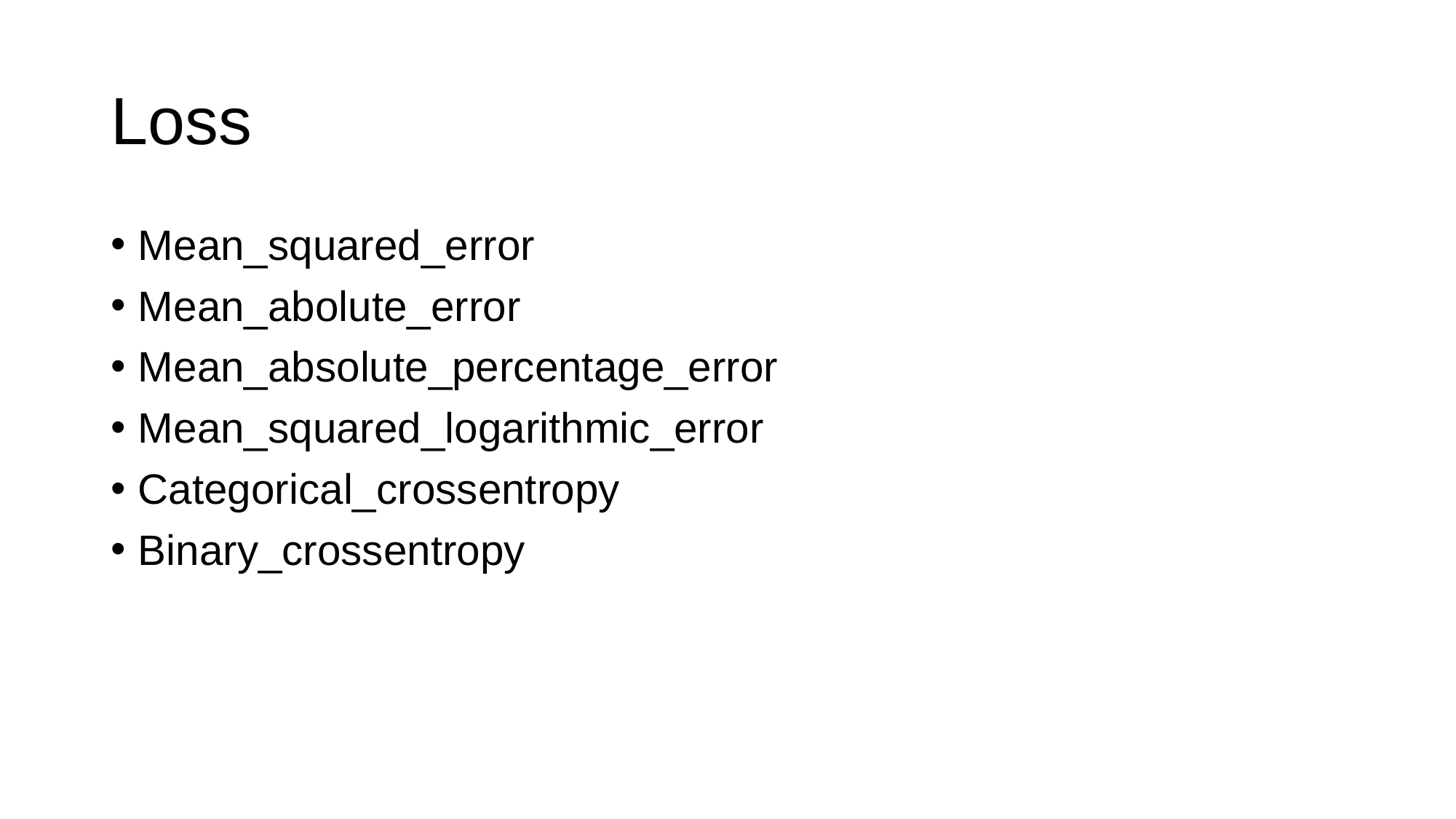

# Loss
Mean_squared_error
Mean_abolute_error
Mean_absolute_percentage_error
Mean_squared_logarithmic_error
Categorical_crossentropy
Binary_crossentropy